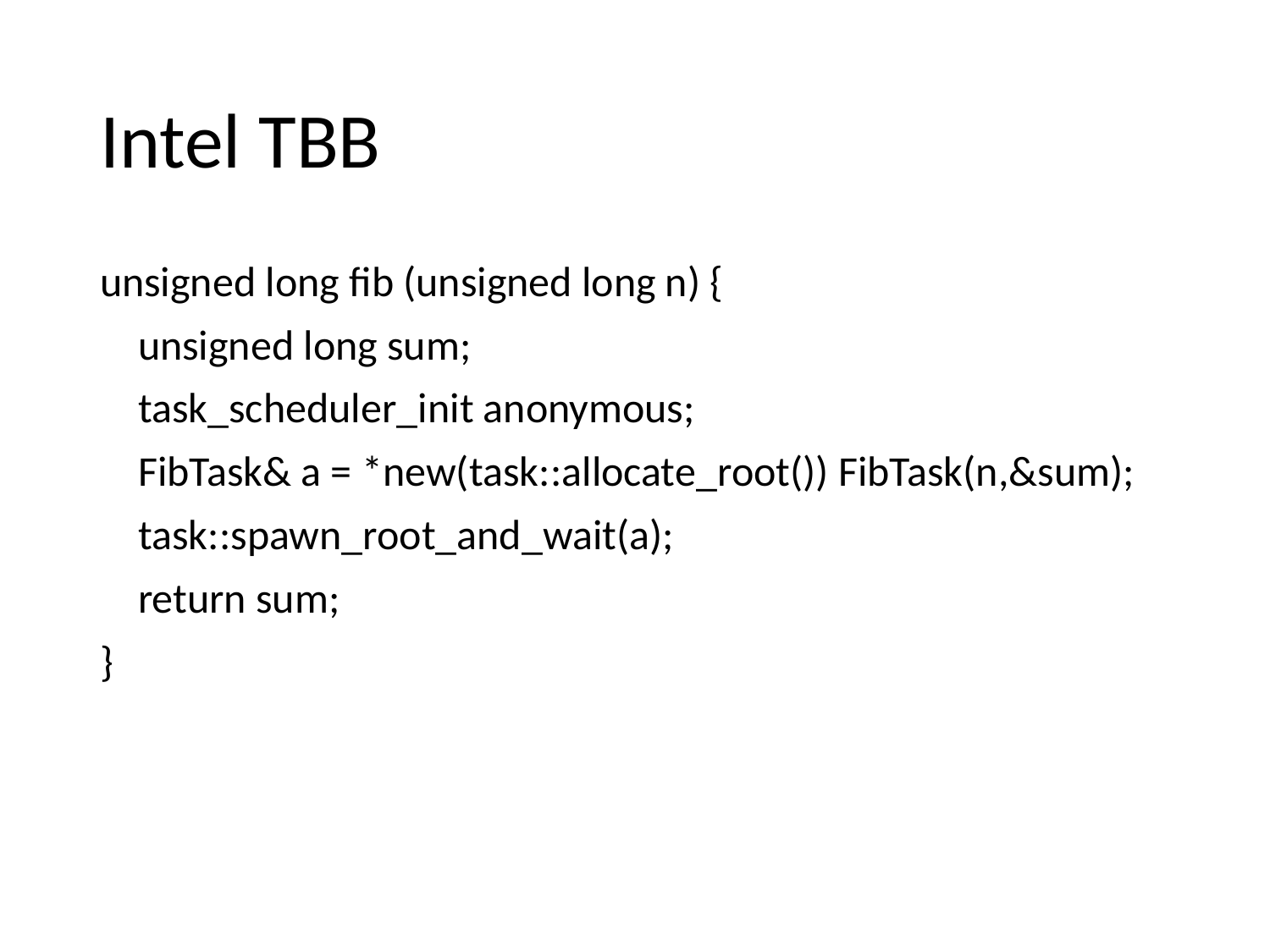

# Intel TBB
unsigned long fib (unsigned long n) {
    unsigned long sum;
    task_scheduler_init anonymous;
    FibTask& a = *new(task::allocate_root()) FibTask(n,&sum);
    task::spawn_root_and_wait(a);
    return sum;
}